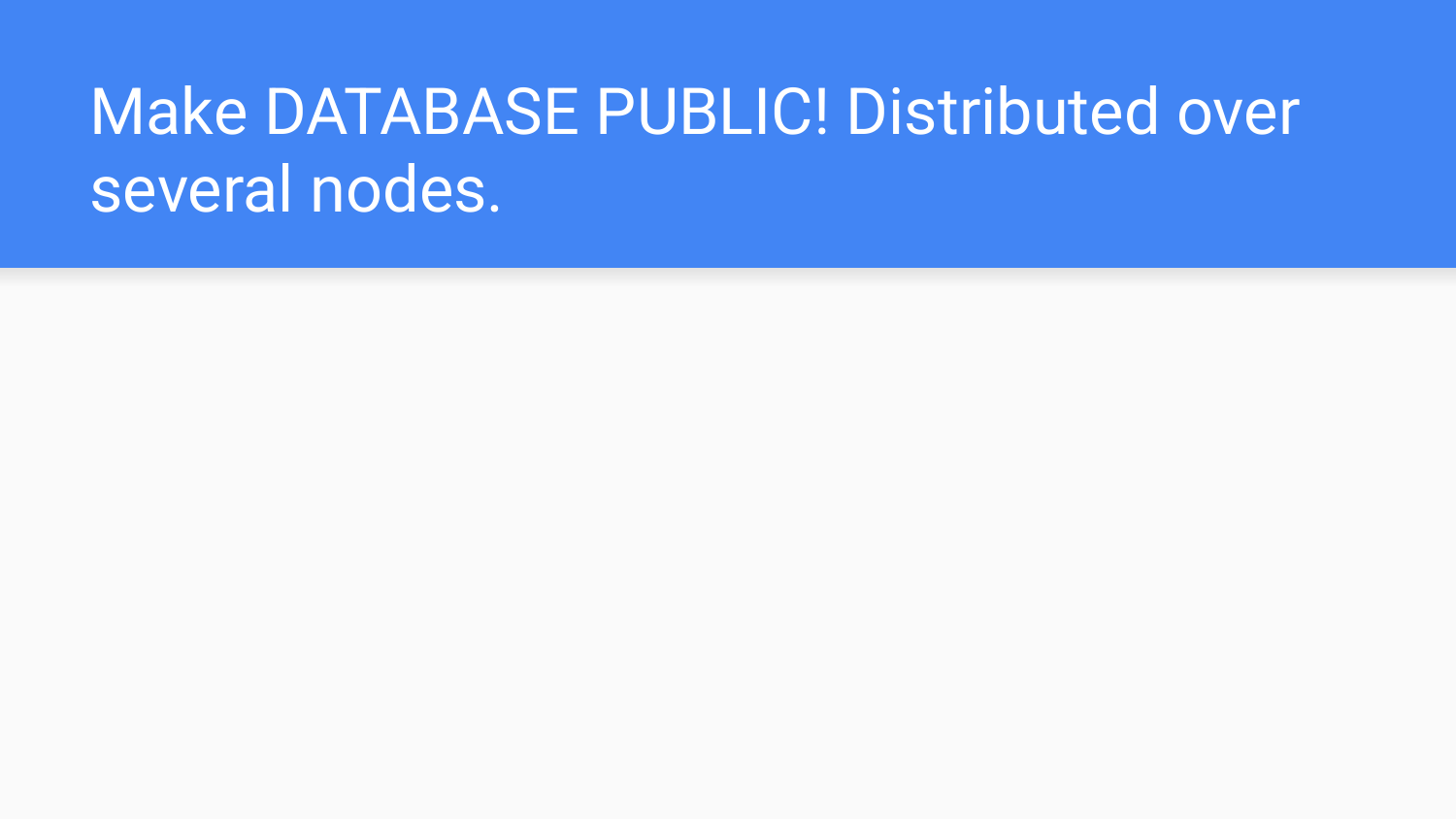

# Make DATABASE PUBLIC! Distributed over several nodes.